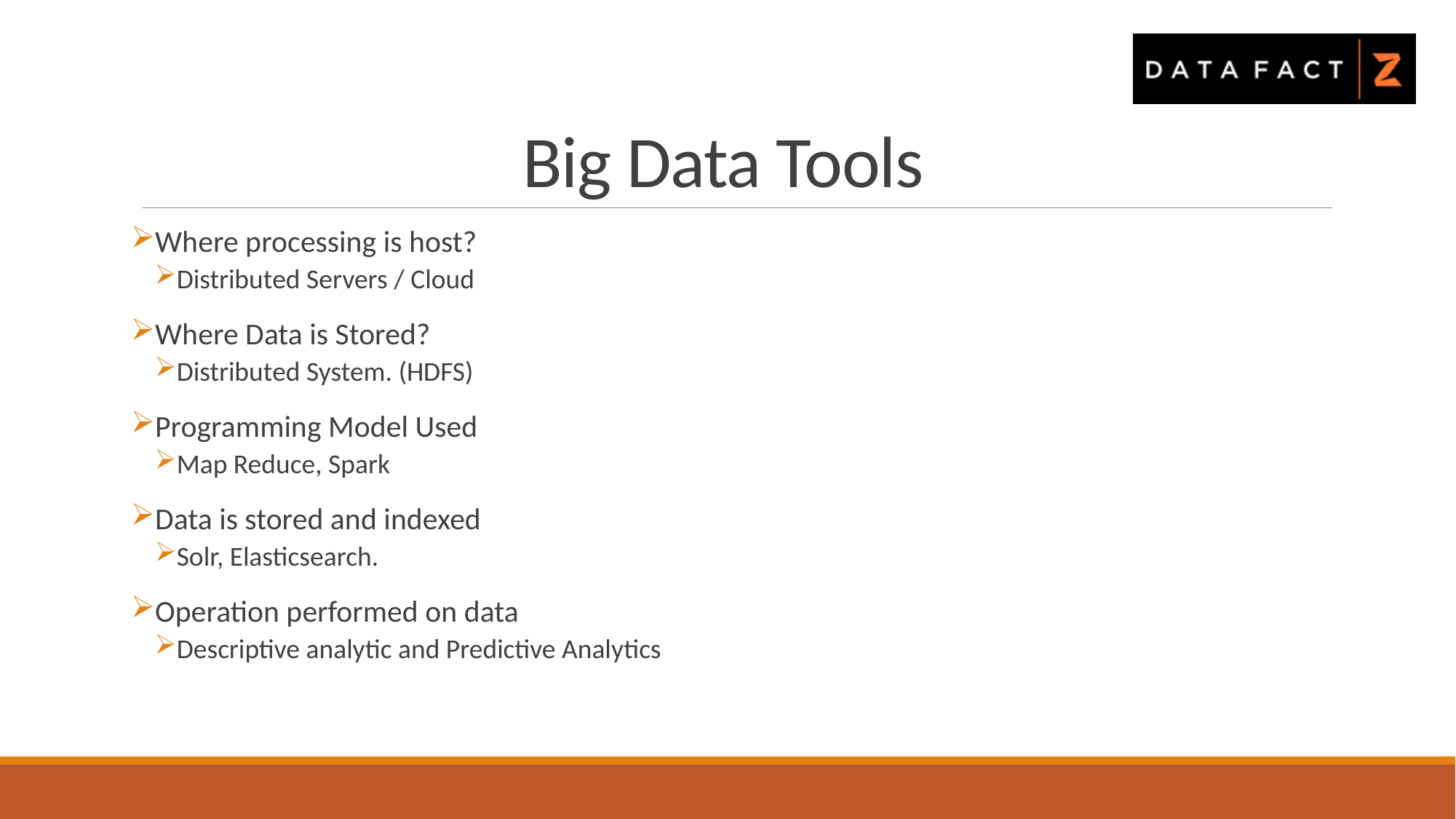

# Big Data Tools
Where processing is host?
Distributed Servers / Cloud
Where Data is Stored?
Distributed System. (HDFS)
Programming Model Used
Map Reduce, Spark
Data is stored and indexed
Solr, Elasticsearch.
Operation performed on data
Descriptive analytic and Predictive Analytics